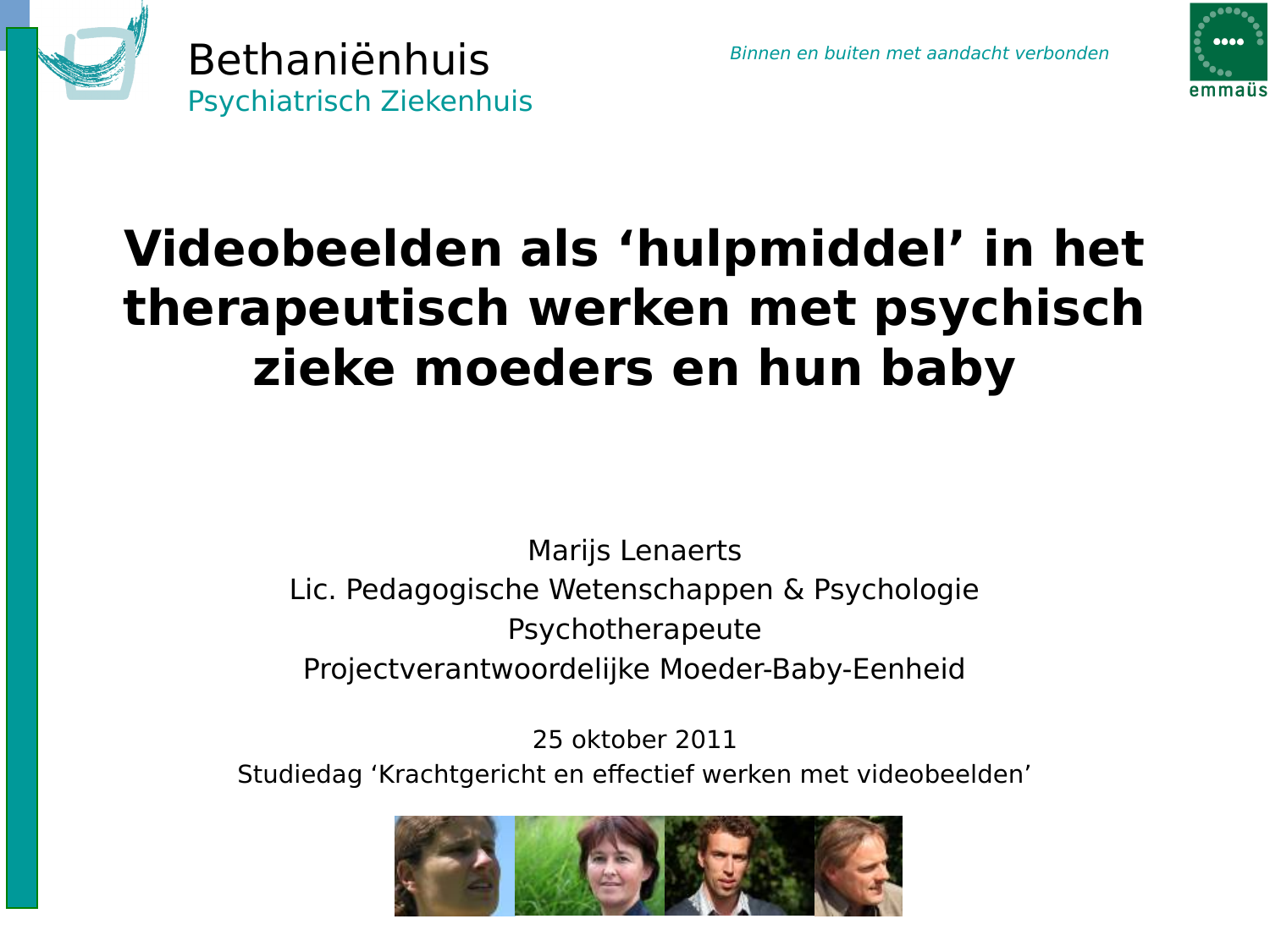

Binnen en buiten met aandacht verbonden
# Videobeelden als ‘hulpmiddel’ in het therapeutisch werken met psychisch zieke moeders en hun baby
Marijs Lenaerts
Lic. Pedagogische Wetenschappen & Psychologie
Psychotherapeute
Projectverantwoordelijke Moeder-Baby-Eenheid

25 oktober 2011
Studiedag ‘Krachtgericht en effectief werken met videobeelden’